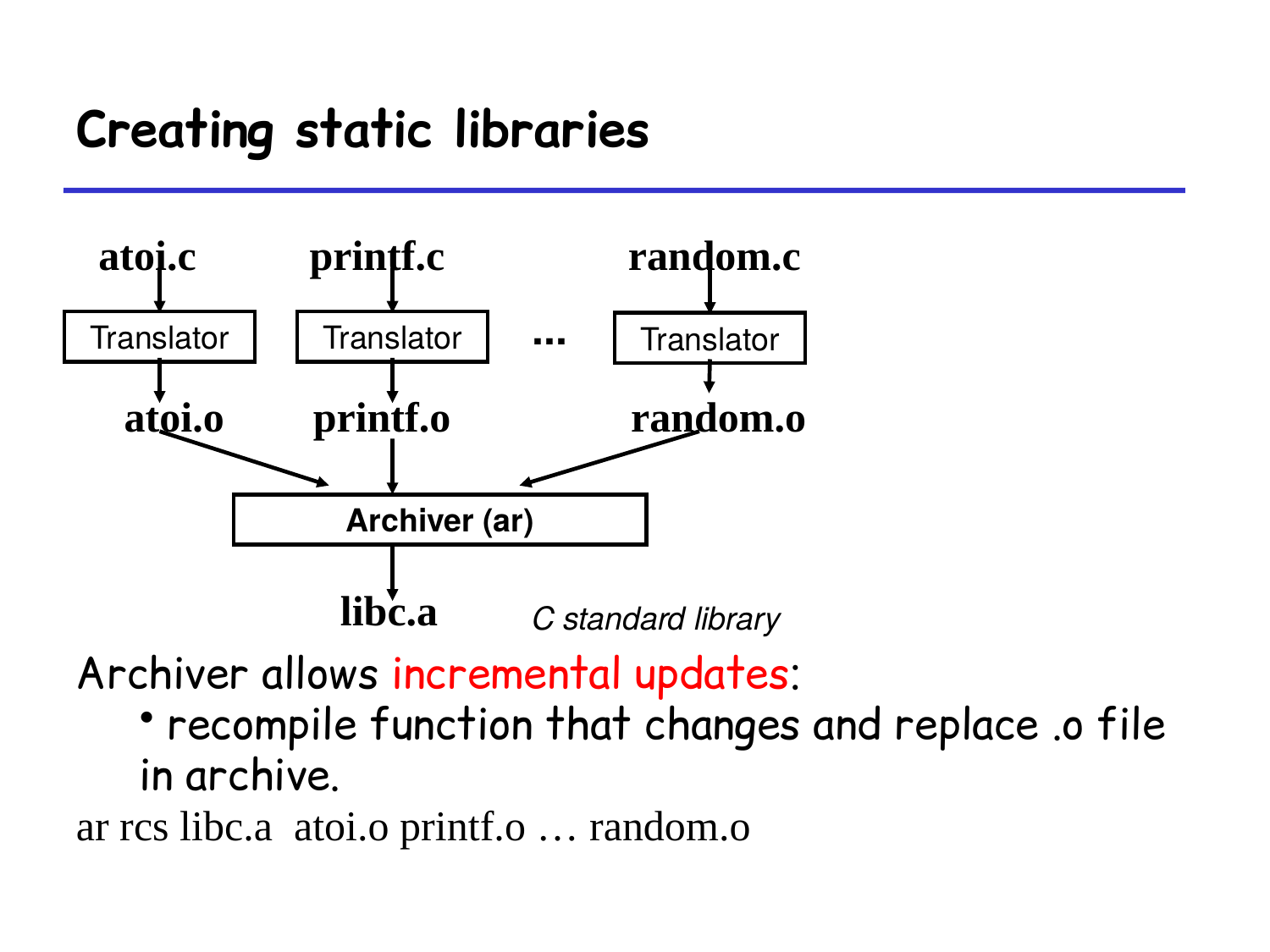

# Creating static libraries
atoi.c
printf.c
random.c

...
Translator
Translator
Translator

atoi.o
printf.o
random.o

Archiver (ar)

libc.a
C standard library
Archiver allows incremental updates:
 recompile function that changes and replace .o file in archive.
ar rcs libc.a  atoi.o printf.o … random.o
37